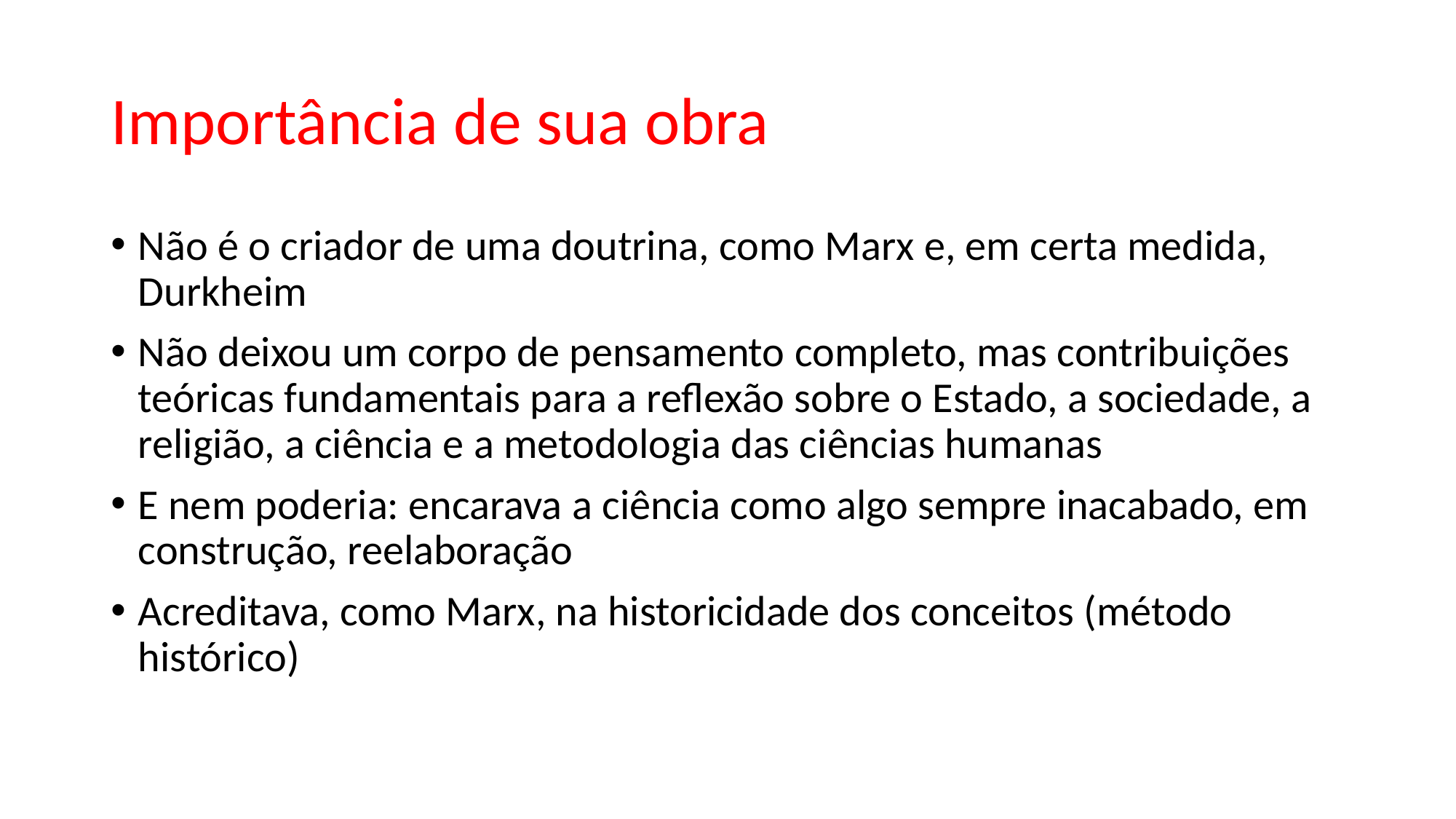

# Importância de sua obra
Não é o criador de uma doutrina, como Marx e, em certa medida, Durkheim
Não deixou um corpo de pensamento completo, mas contribuições teóricas fundamentais para a reflexão sobre o Estado, a sociedade, a religião, a ciência e a metodologia das ciências humanas
E nem poderia: encarava a ciência como algo sempre inacabado, em construção, reelaboração
Acreditava, como Marx, na historicidade dos conceitos (método histórico)